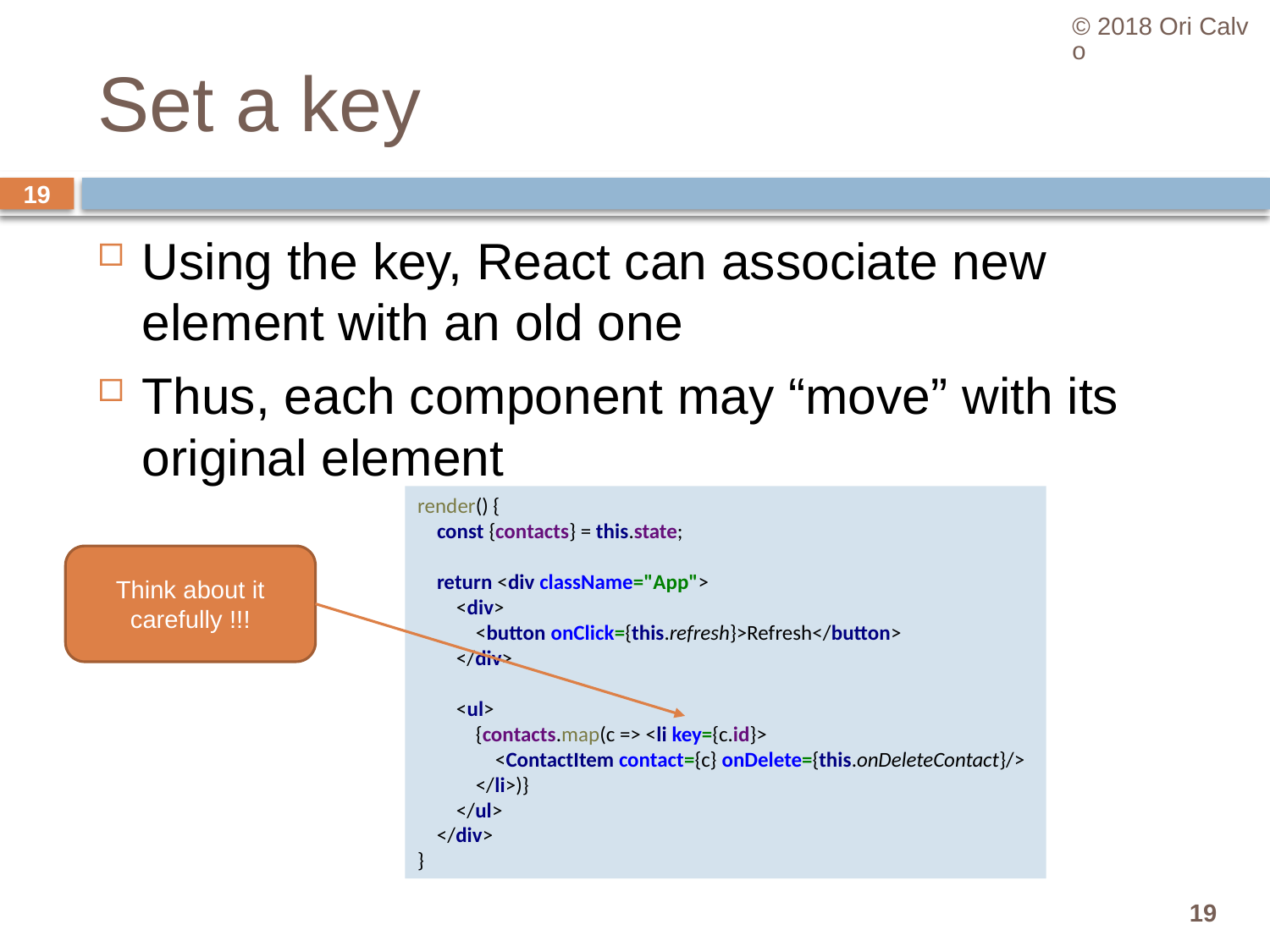

© 2018 Ori Calvo
# Set a key
19
Using the key, React can associate new element with an old one
Thus, each component may “move” with its original element
render() {
    const {contacts} = this.state;
    return <div className="App">
        <div>
            <button onClick={this.refresh}>Refresh</button>
        </div>
        <ul>
            {contacts.map(c => <li key={c.id}>
                <ContactItem contact={c} onDelete={this.onDeleteContact}/>
            </li>)}
        </ul>
    </div>
}
Think about it carefully !!!